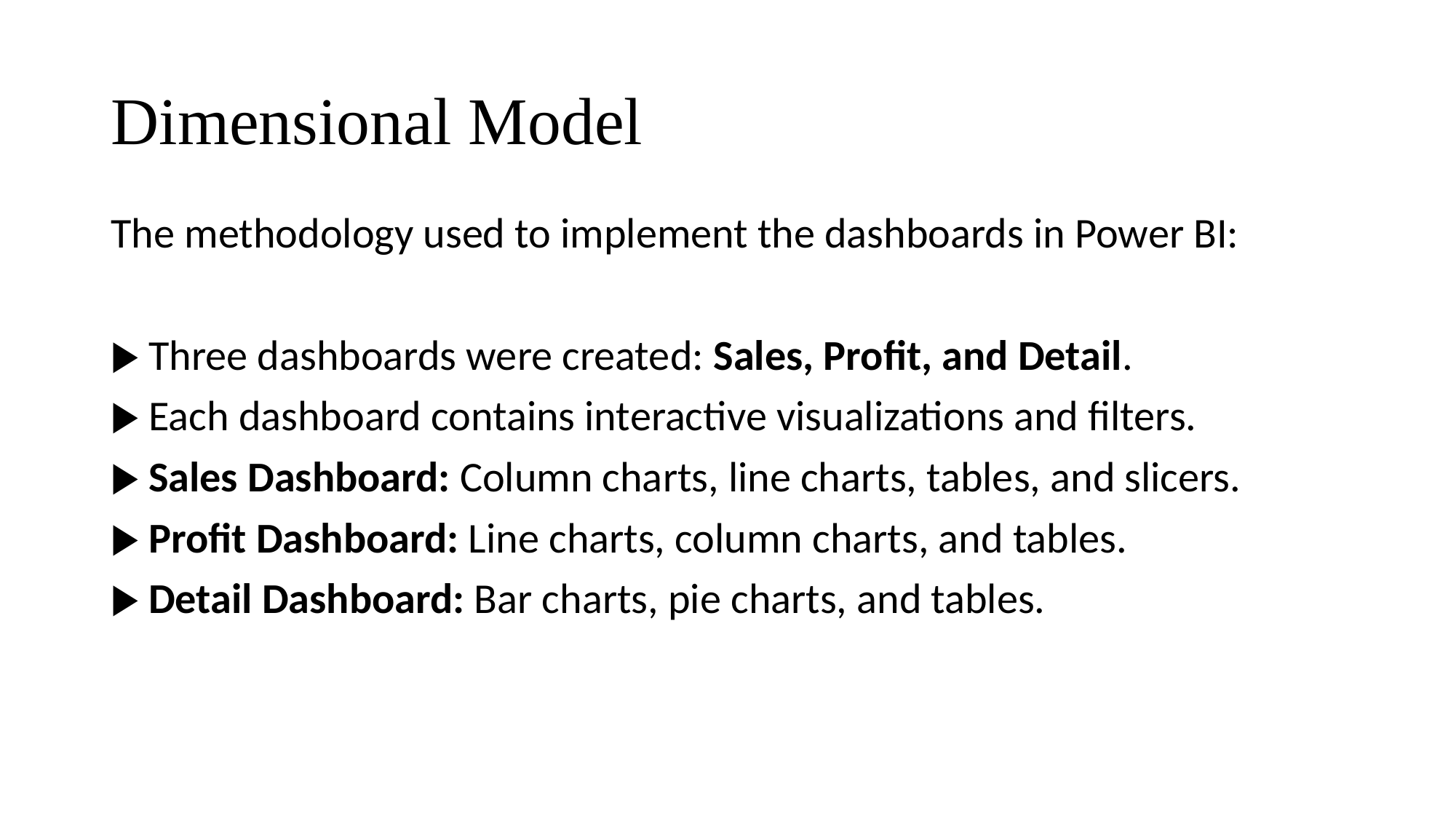

# Dimensional Model
The methodology used to implement the dashboards in Power BI:

▶ Three dashboards were created: Sales, Profit, and Detail.
▶ Each dashboard contains interactive visualizations and filters.
▶ Sales Dashboard: Column charts, line charts, tables, and slicers.
▶ Profit Dashboard: Line charts, column charts, and tables.
▶ Detail Dashboard: Bar charts, pie charts, and tables.